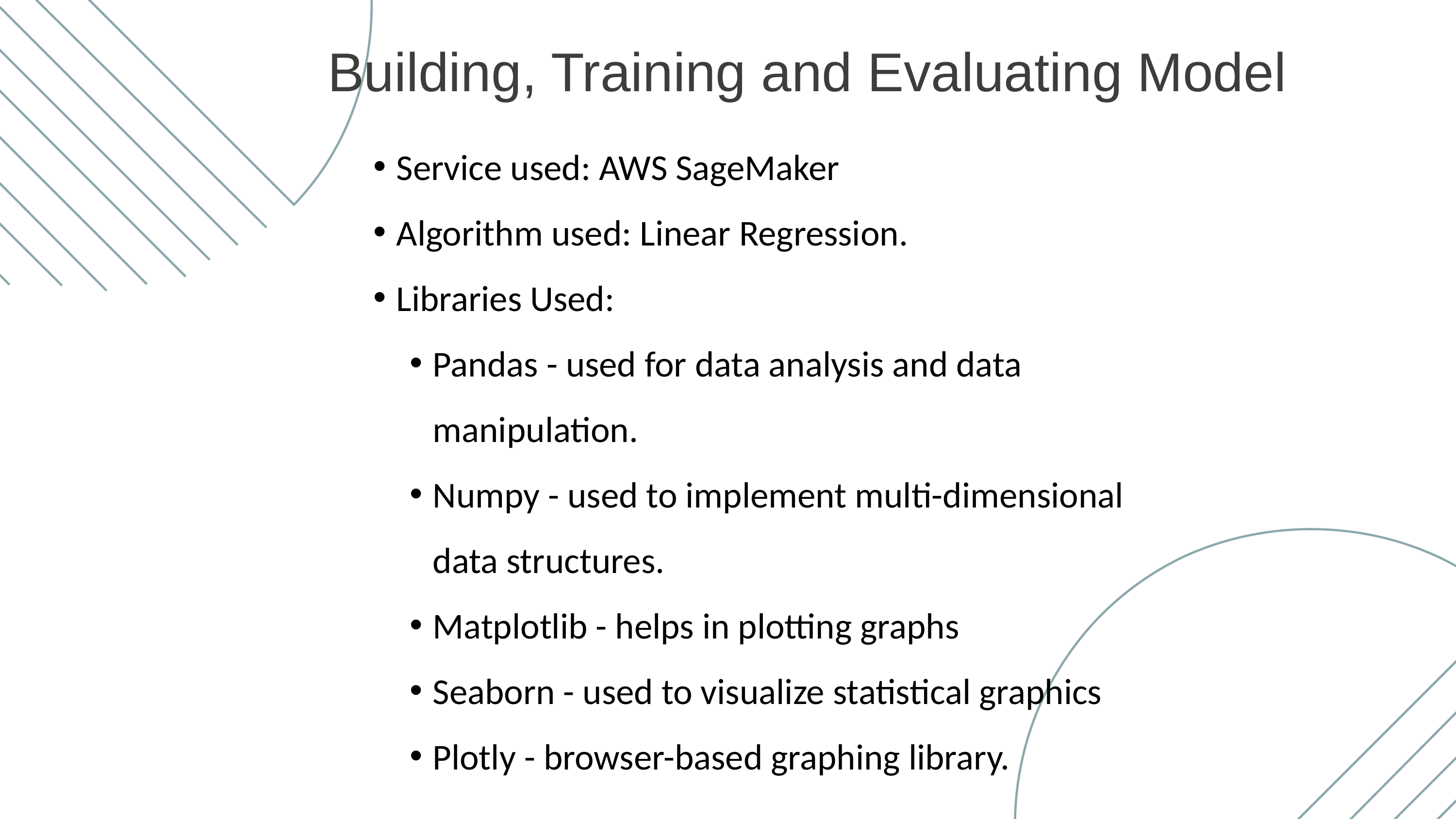

Building, Training and Evaluating Model

Service used: AWS SageMaker
Algorithm used: Linear Regression.
Libraries Used:
Pandas - used for data analysis and data manipulation.
Numpy - used to implement multi-dimensional data structures.
Matplotlib - helps in plotting graphs
Seaborn - used to visualize statistical graphics
Plotly - browser-based graphing library.